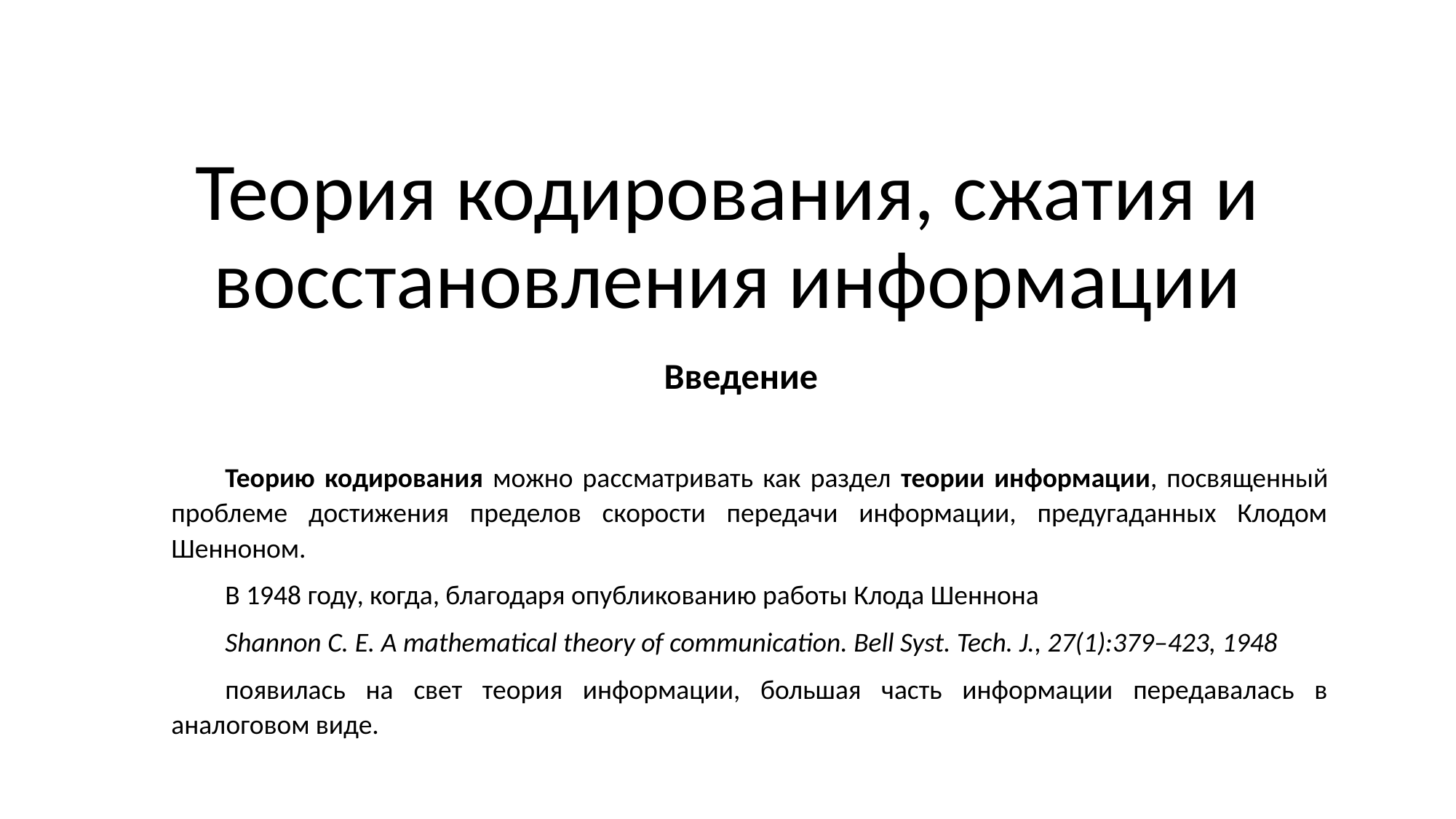

# Теория кодирования, сжатия и восстановления информации
Введение
Теорию кодирования можно рассматривать как раздел теории информации, посвященный проблеме достижения пределов скорости передачи информации, предугаданных Клодом Шенноном.
В 1948 году, когда, благодаря опубликованию работы Клода Шеннона
Shannon C. E. A mathematical theory of communication. Bell Syst. Tech. J., 27(1):379–423, 1948
появилась на свет теория информации, большая часть информации передавалась в аналоговом виде.